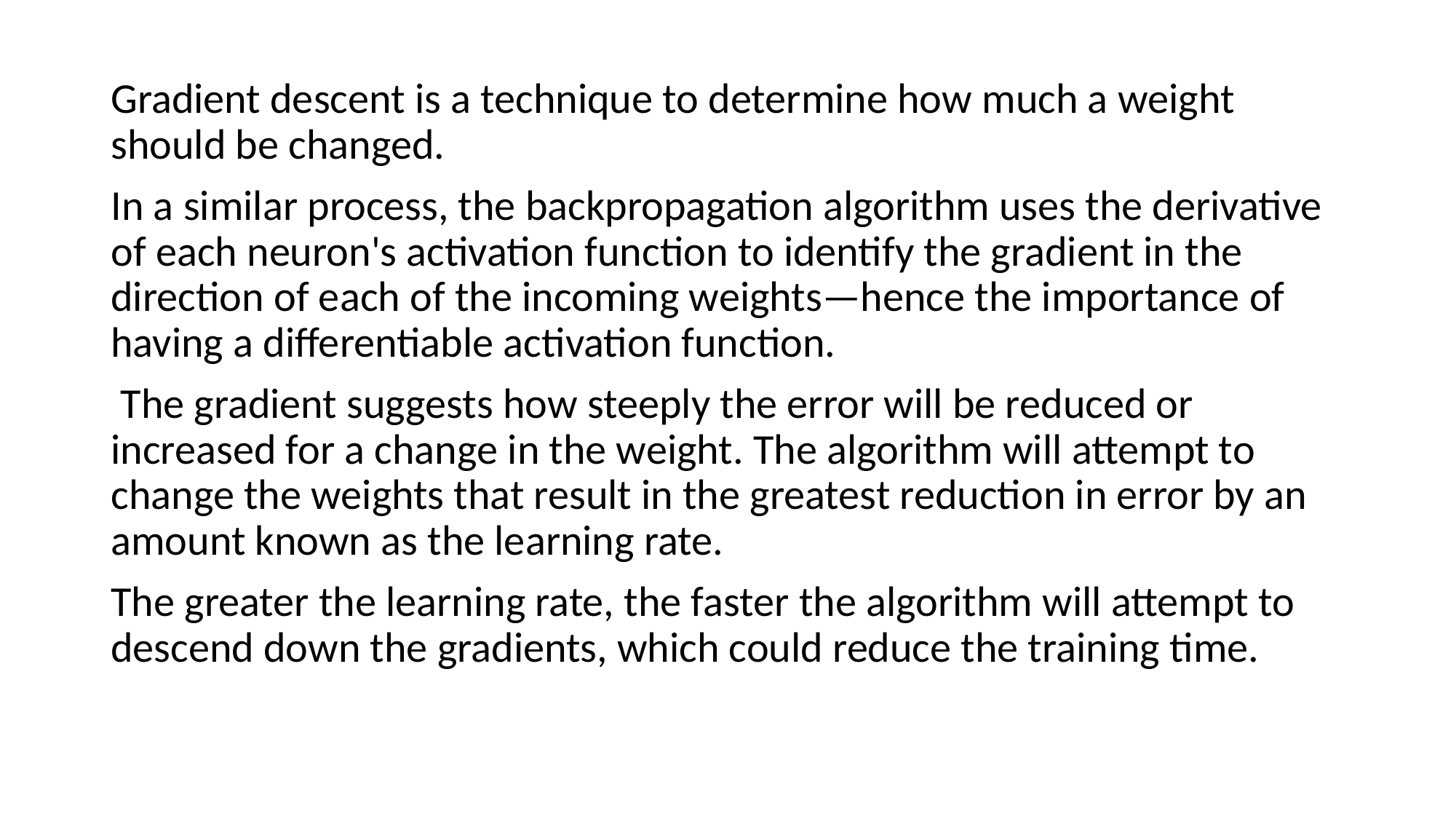

Gradient descent is a technique to determine how much a weight should be changed.
In a similar process, the backpropagation algorithm uses the derivative of each neuron's activation function to identify the gradient in the direction of each of the incoming weights—hence the importance of having a differentiable activation function.
 The gradient suggests how steeply the error will be reduced or increased for a change in the weight. The algorithm will attempt to change the weights that result in the greatest reduction in error by an amount known as the learning rate.
The greater the learning rate, the faster the algorithm will attempt to descend down the gradients, which could reduce the training time.